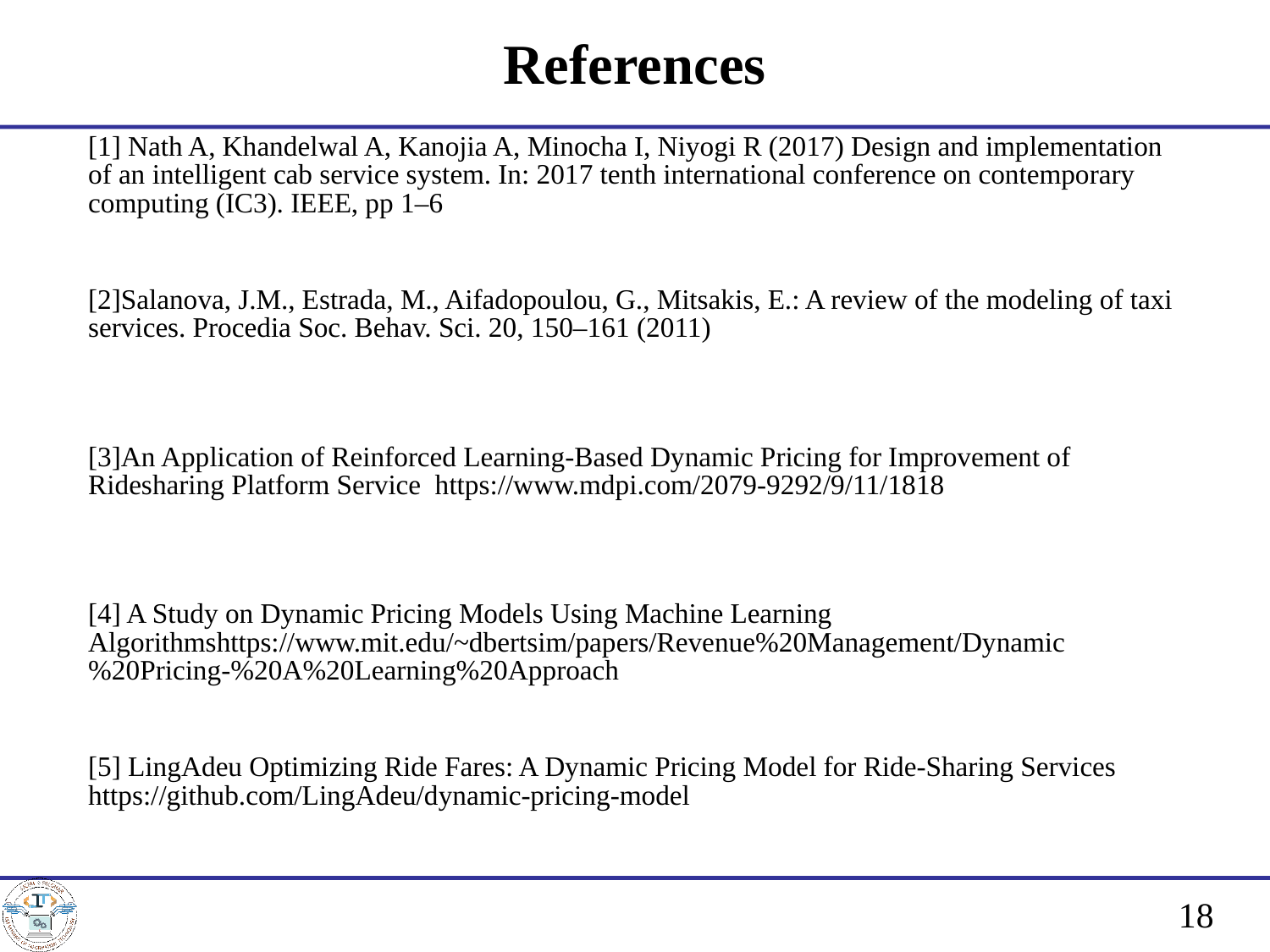

# References
[1] Nath A, Khandelwal A, Kanojia A, Minocha I, Niyogi R (2017) Design and implementation of an intelligent cab service system. In: 2017 tenth international conference on contemporary computing (IC3). IEEE, pp 1–6

[2]Salanova, J.M., Estrada, M., Aifadopoulou, G., Mitsakis, E.: A review of the modeling of taxi services. Procedia Soc. Behav. Sci. 20, 150–161 (2011)

[3]An Application of Reinforced Learning-Based Dynamic Pricing for Improvement of Ridesharing Platform Service  https://www.mdpi.com/2079-9292/9/11/1818

[4] A Study on Dynamic Pricing Models Using Machine Learning Algorithmshttps://www.mit.edu/~dbertsim/papers/Revenue%20Management/Dynamic%20Pricing-%20A%20Learning%20Approach

[5] LingAdeu Optimizing Ride Fares: A Dynamic Pricing Model for Ride-Sharing Services https://github.com/LingAdeu/dynamic-pricing-model

18